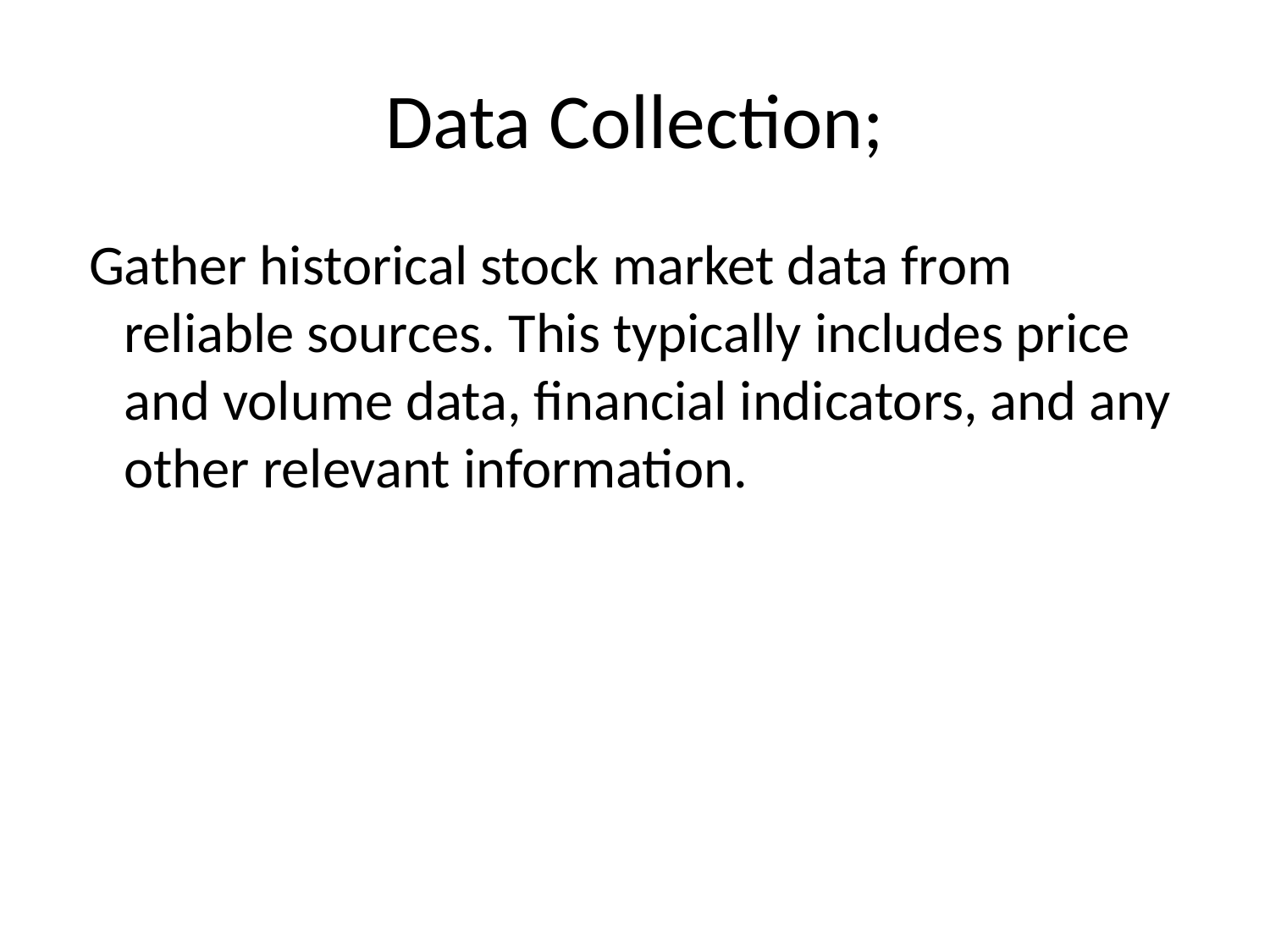

# Data Collection;
 Gather historical stock market data from reliable sources. This typically includes price and volume data, financial indicators, and any other relevant information.